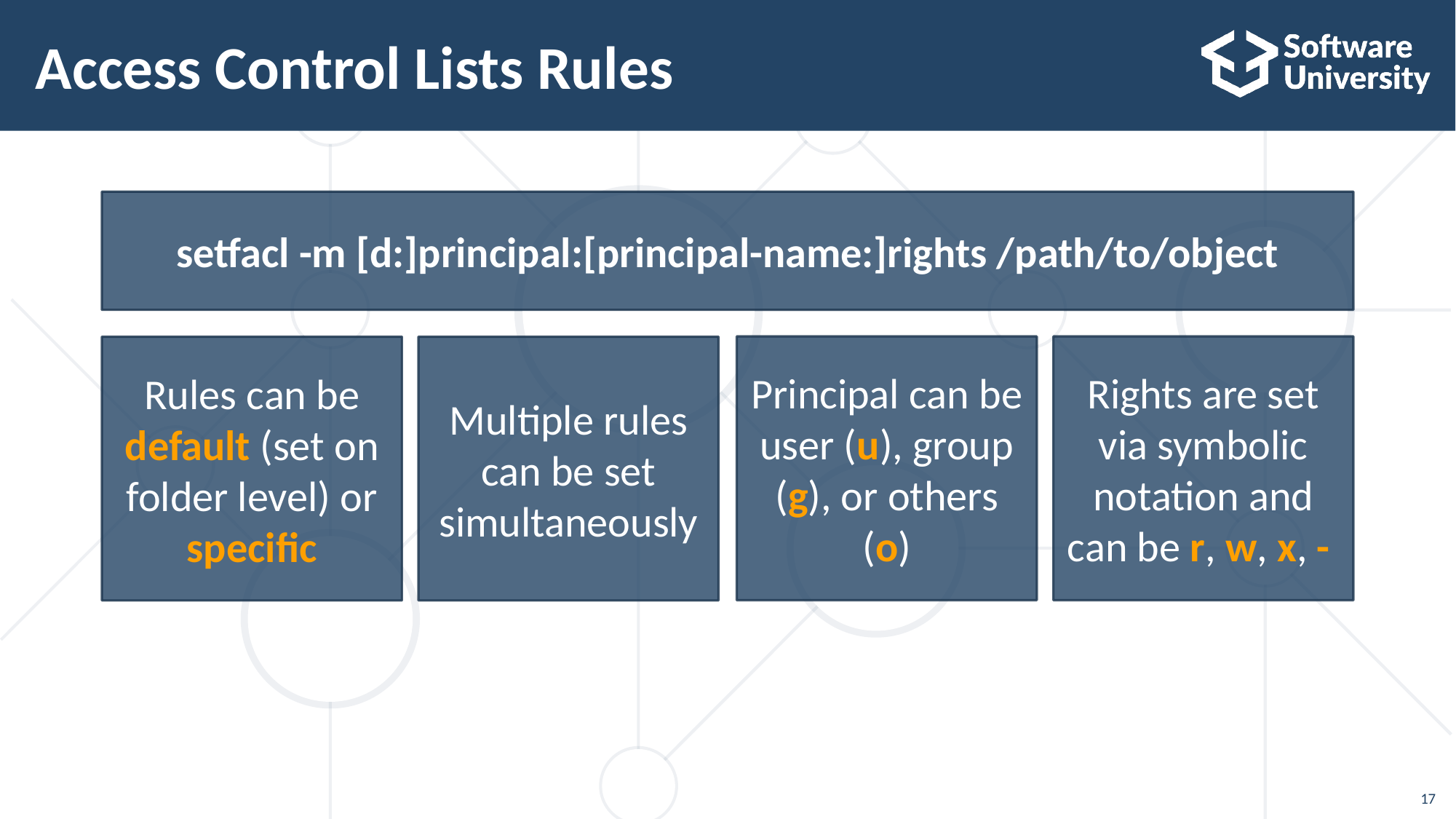

# Access Control Lists Rules
setfacl -m [d:]principal:[principal-name:]rights /path/to/object
Principal can be user (u), group (g), or others (o)
Rights are set via symbolic notation and can be r, w, x, -
Rules can be default (set on folder level) or specific
Multiple rules can be set simultaneously
17